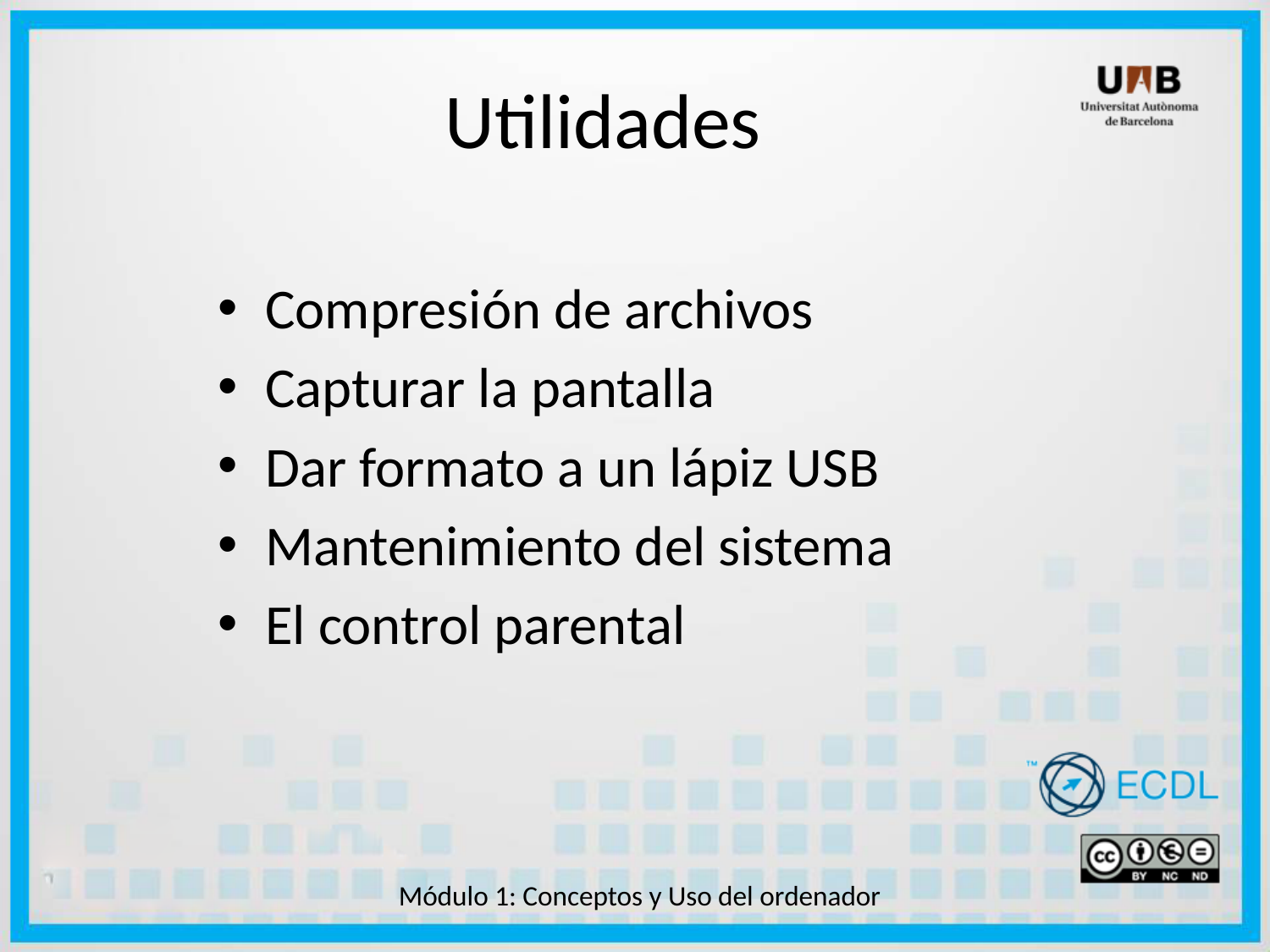

# Utilidades
Compresión de archivos
Capturar la pantalla
Dar formato a un lápiz USB
Mantenimiento del sistema
El control parental
Módulo 1: Conceptos y Uso del ordenador